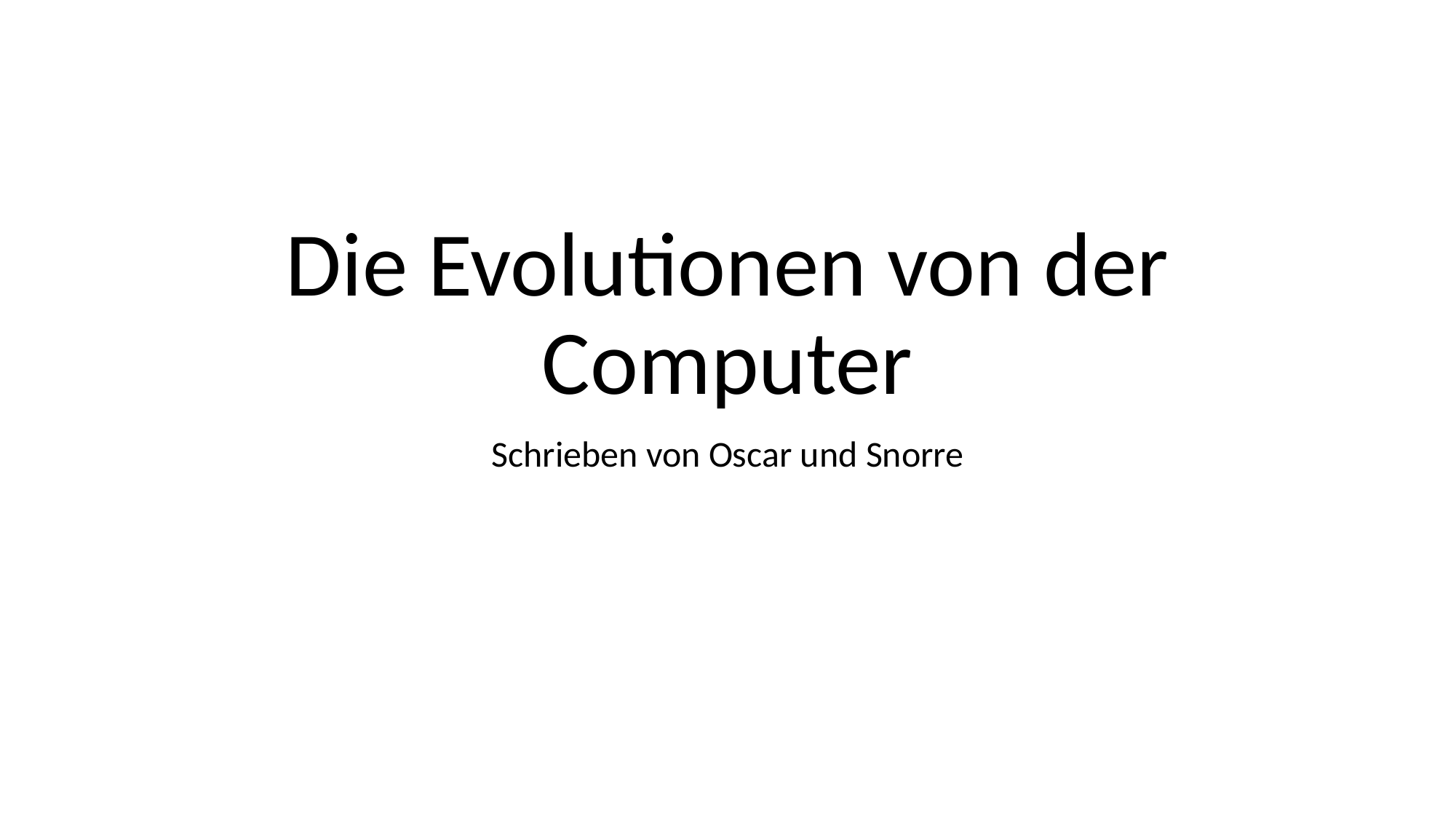

# Die Evolutionen von der Computer
Schrieben von Oscar und Snorre